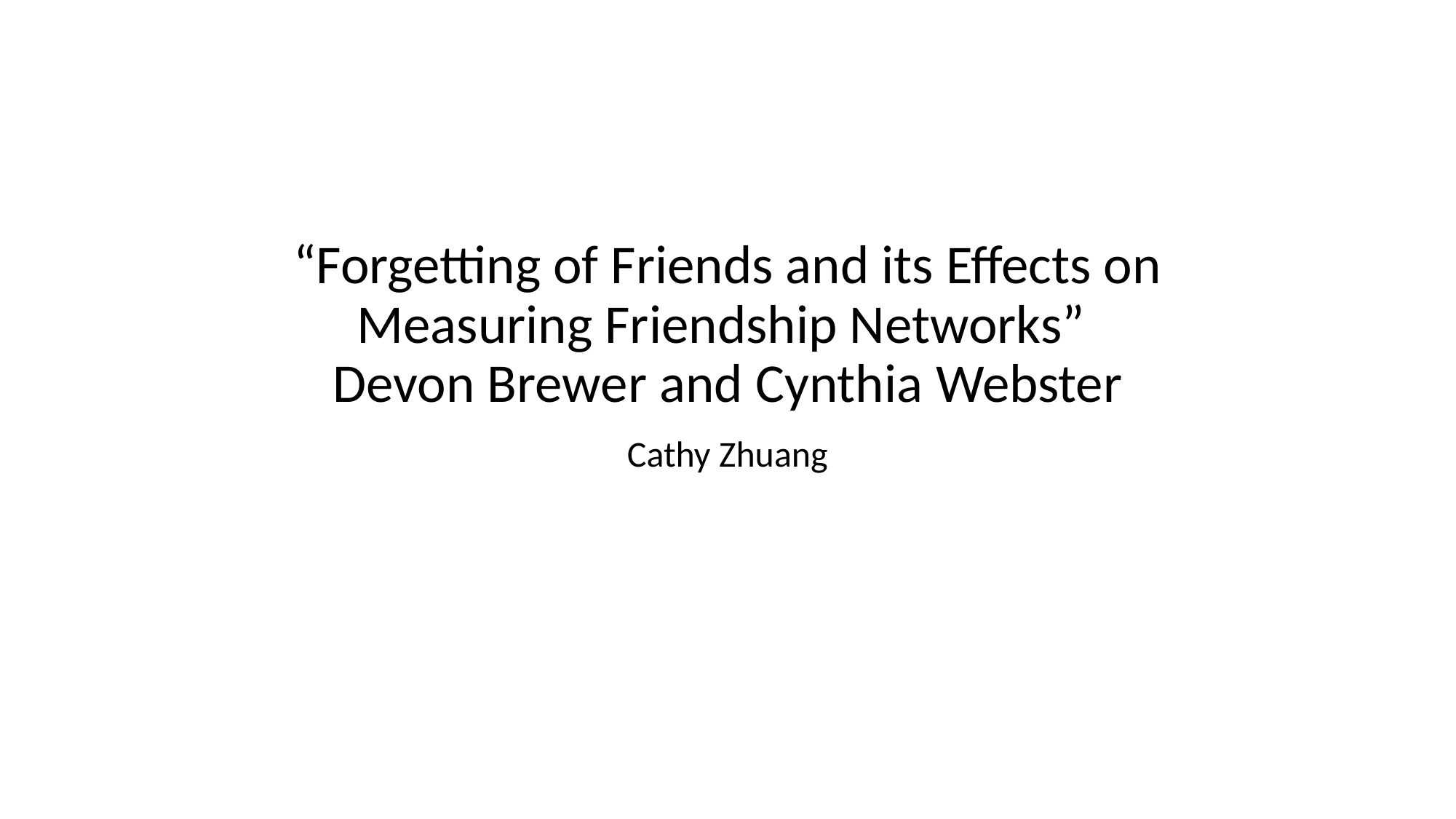

# “Forgetting of Friends and its Effects on Measuring Friendship Networks”  Devon Brewer and Cynthia Webster
Cathy Zhuang